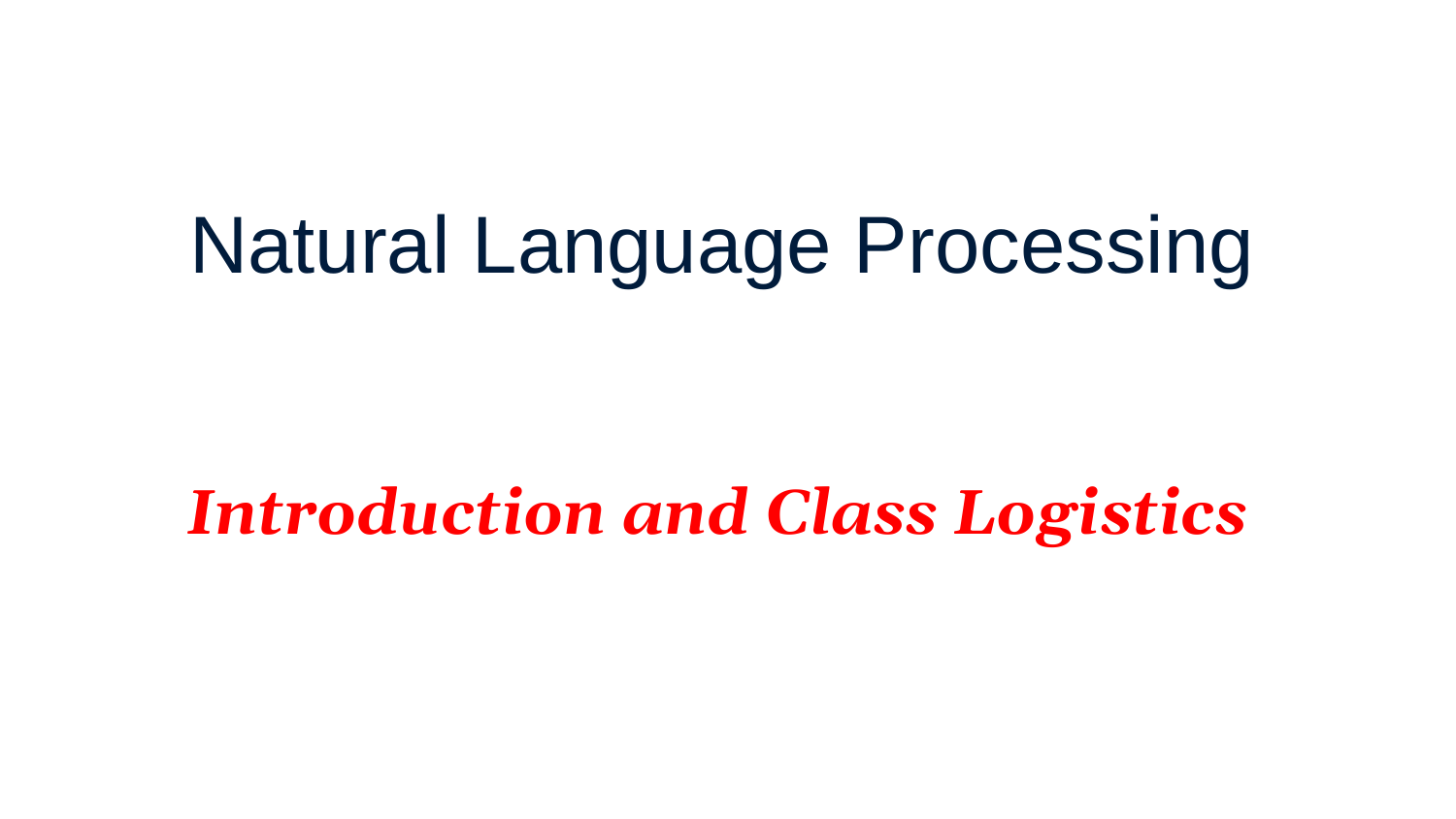

# Natural Language Processing
Introduction and Class Logistics